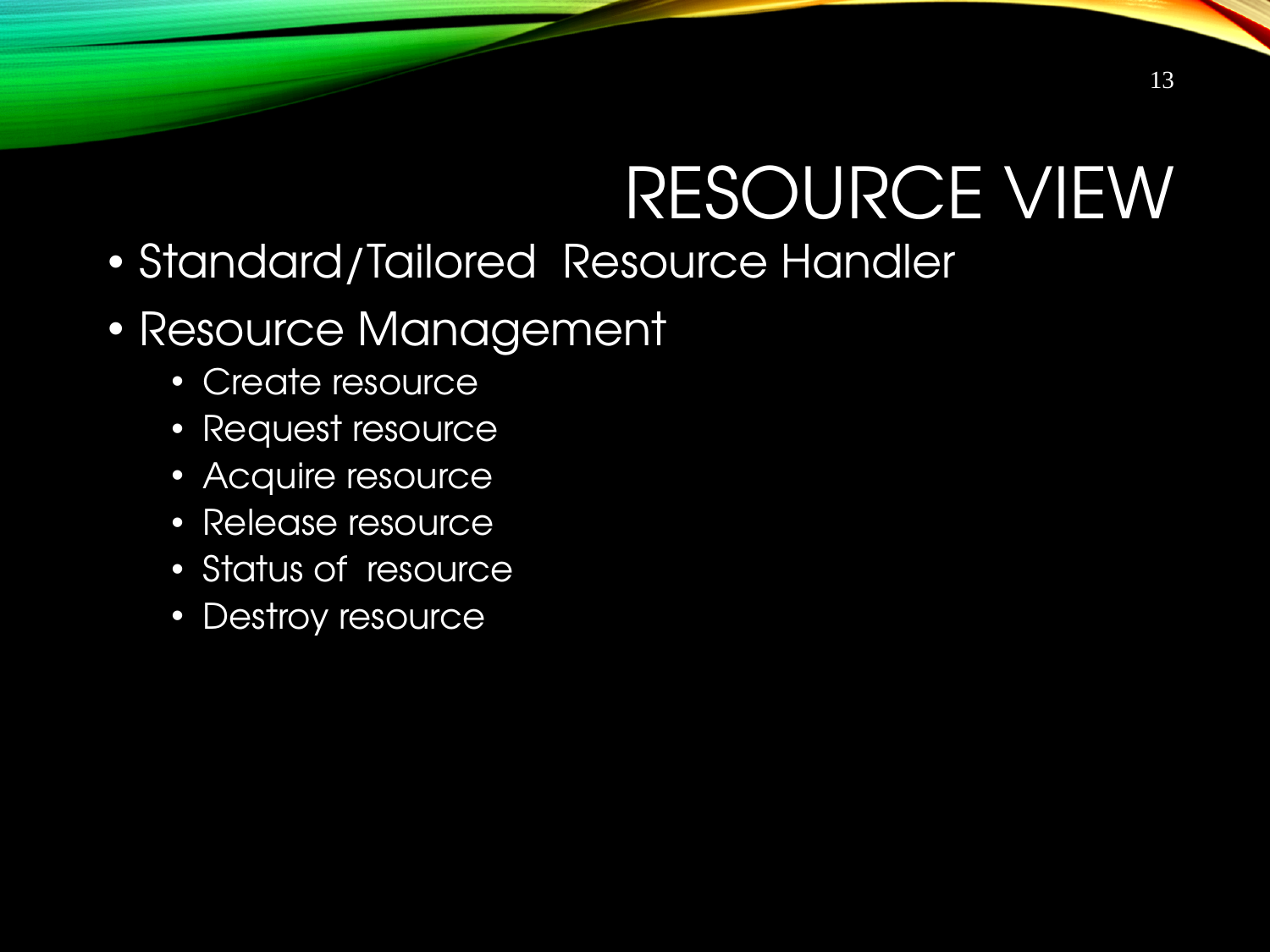

13
# Resource View
Standard/Tailored  Resource Handler
Resource Management
Create resource
Request resource
Acquire resource
Release resource
Status of  resource
Destroy resource